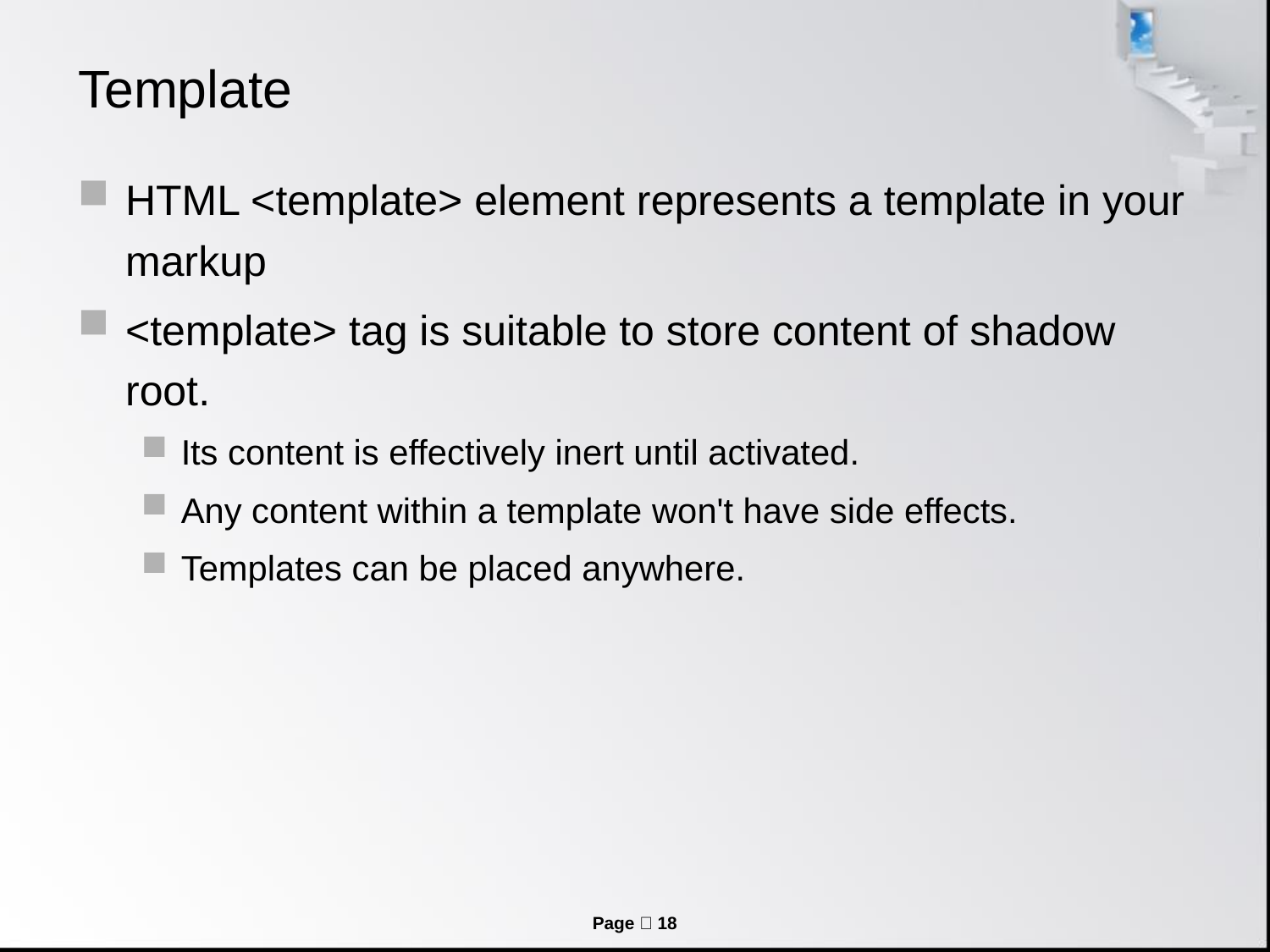

# Template
HTML <template> element represents a template in your markup
<template> tag is suitable to store content of shadow root.
Its content is effectively inert until activated.
Any content within a template won't have side effects.
Templates can be placed anywhere.